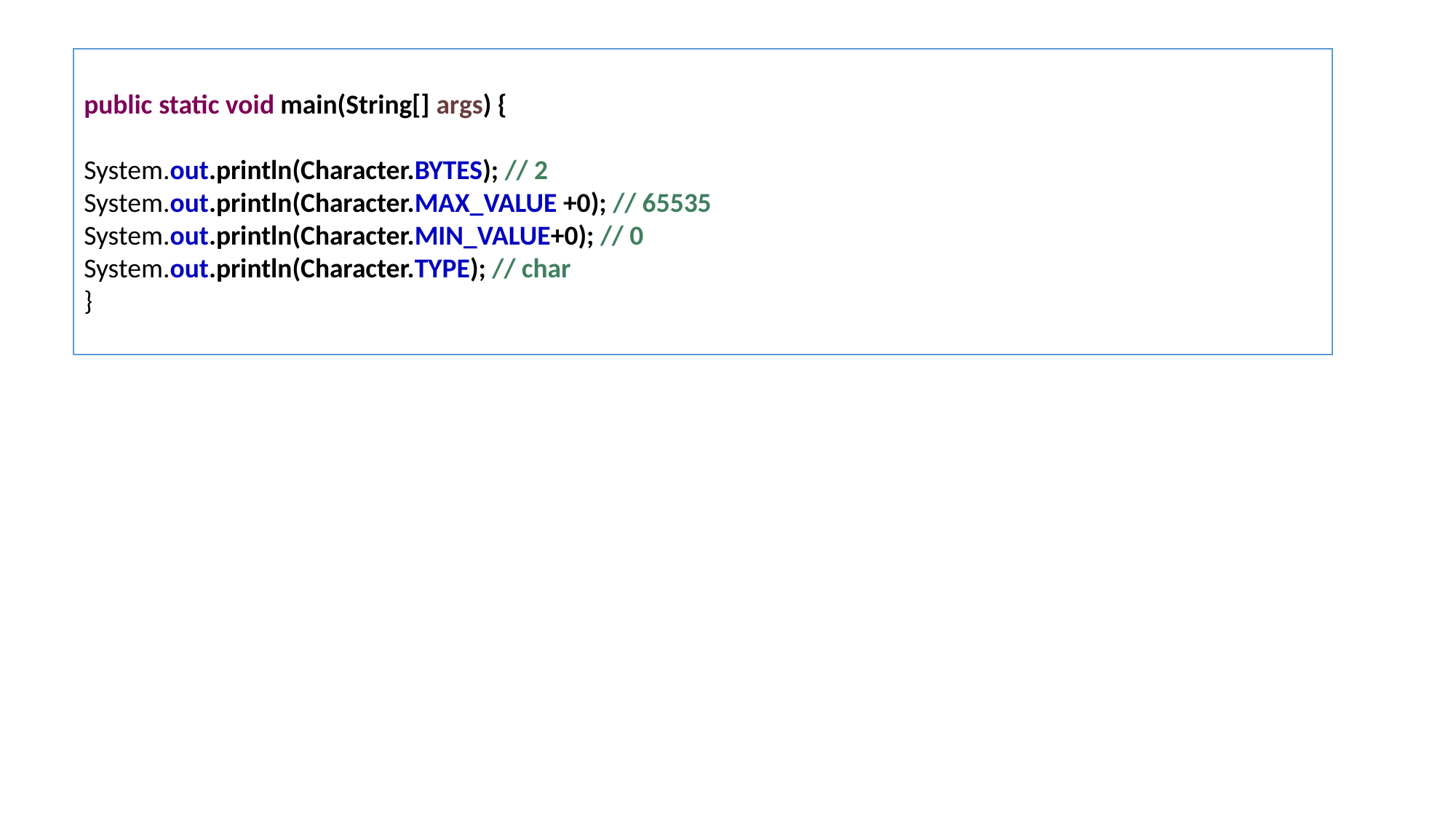

public static void main(String[] args) {

System.out.println(Character.BYTES); // 2
System.out.println(Character.MAX_VALUE +0); // 65535
System.out.println(Character.MIN_VALUE+0); // 0
System.out.println(Character.TYPE); // char
}